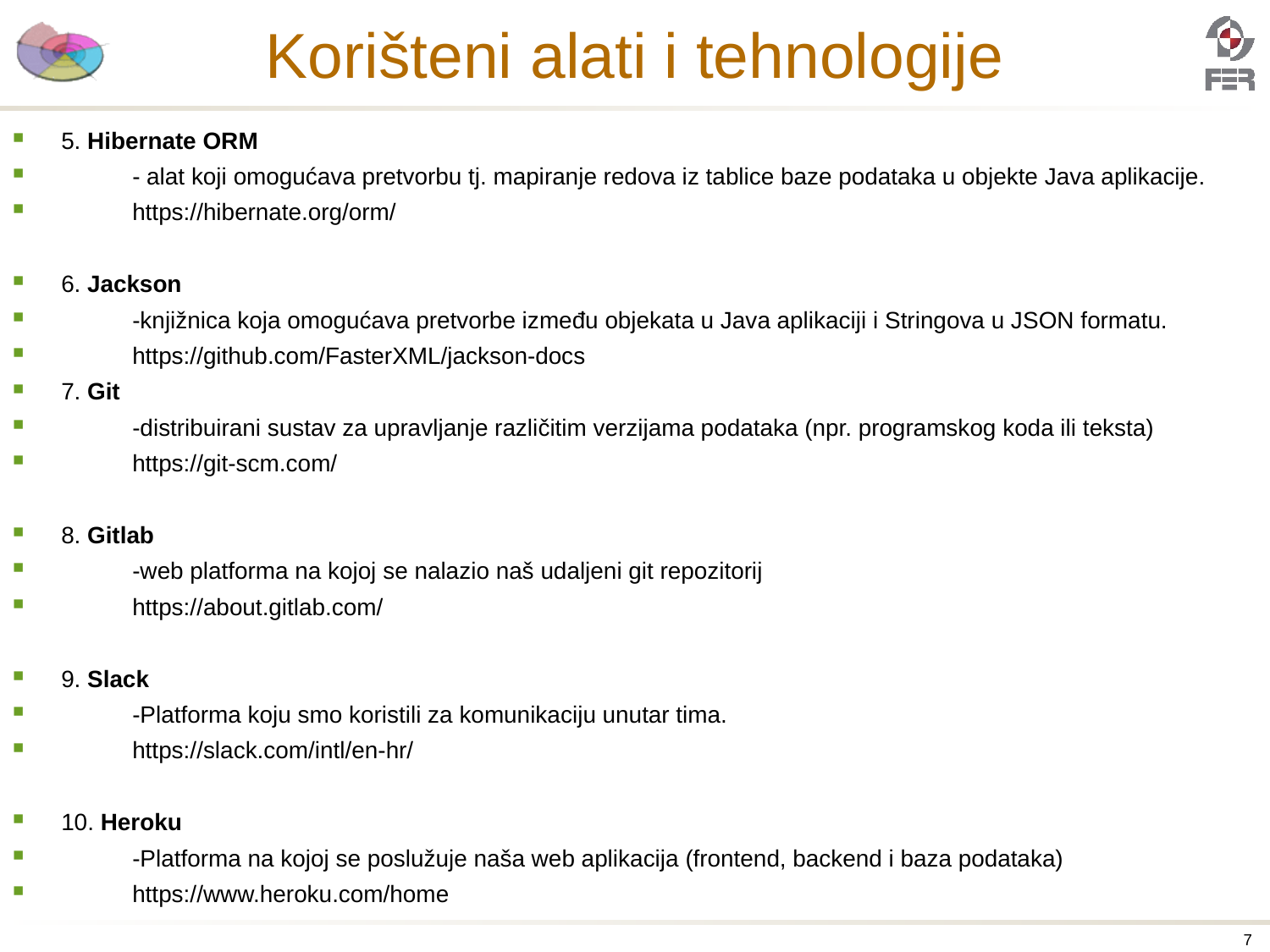

# Korišteni alati i tehnologije
5. Hibernate ORM
	- alat koji omogućava pretvorbu tj. mapiranje redova iz tablice baze podataka u objekte Java aplikacije.
	https://hibernate.org/orm/

6. Jackson
	-knjižnica koja omogućava pretvorbe između objekata u Java aplikaciji i Stringova u JSON formatu.
	https://github.com/FasterXML/jackson-docs
7. Git
	-distribuirani sustav za upravljanje različitim verzijama podataka (npr. programskog koda ili teksta)
	https://git-scm.com/

8. Gitlab
	-web platforma na kojoj se nalazio naš udaljeni git repozitorij
	https://about.gitlab.com/

9. Slack
	-Platforma koju smo koristili za komunikaciju unutar tima.
	https://slack.com/intl/en-hr/

10. Heroku
	-Platforma na kojoj se poslužuje naša web aplikacija (frontend, backend i baza podataka)
	https://www.heroku.com/home
7